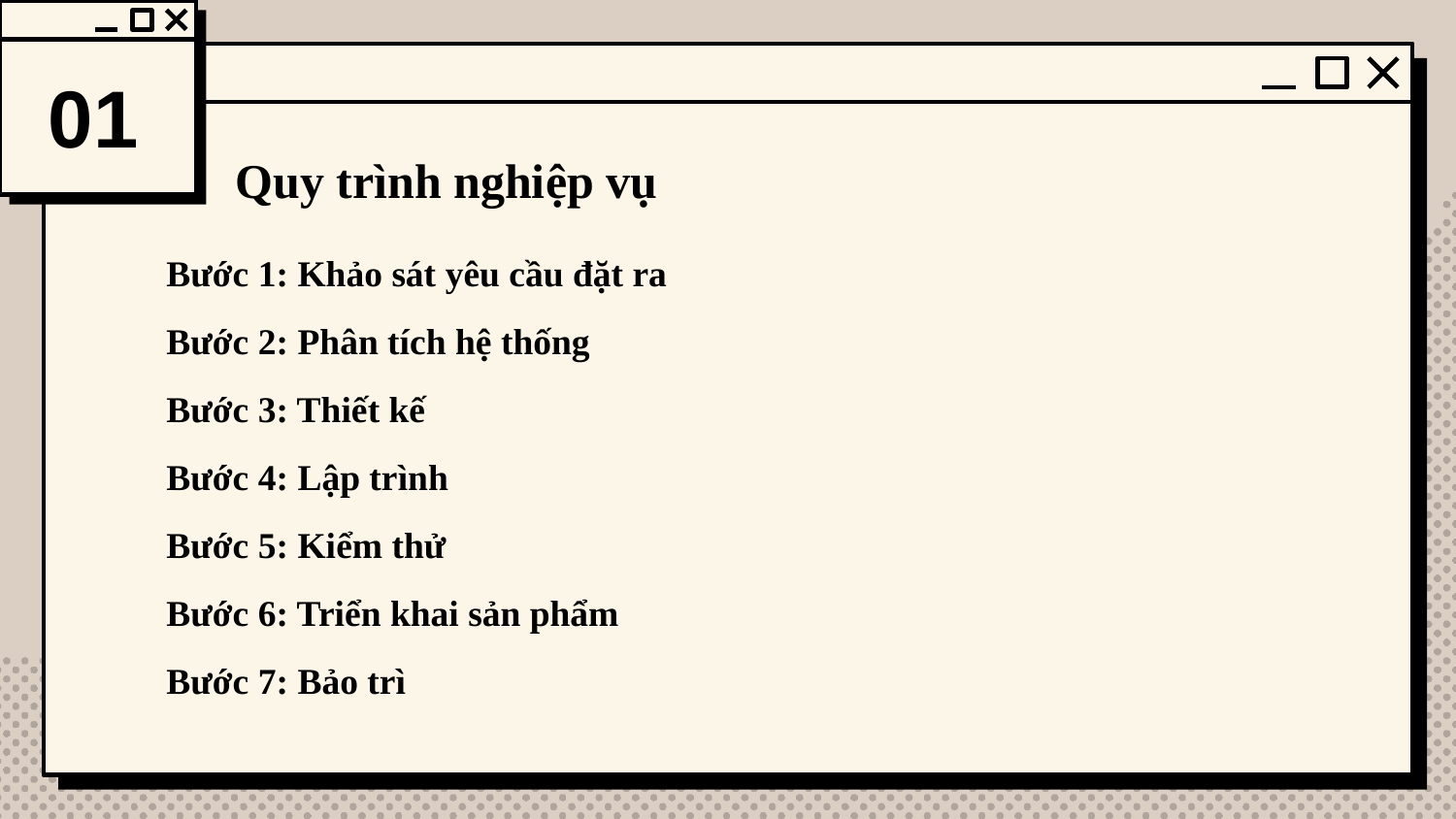

01
Quy trình nghiệp vụ
Bước 1: Khảo sát yêu cầu đặt ra
Bước 2: Phân tích hệ thống
Bước 3: Thiết kế
Bước 4: Lập trình
Bước 5: Kiểm thử
Bước 6: Triển khai sản phẩm
Bước 7: Bảo trì